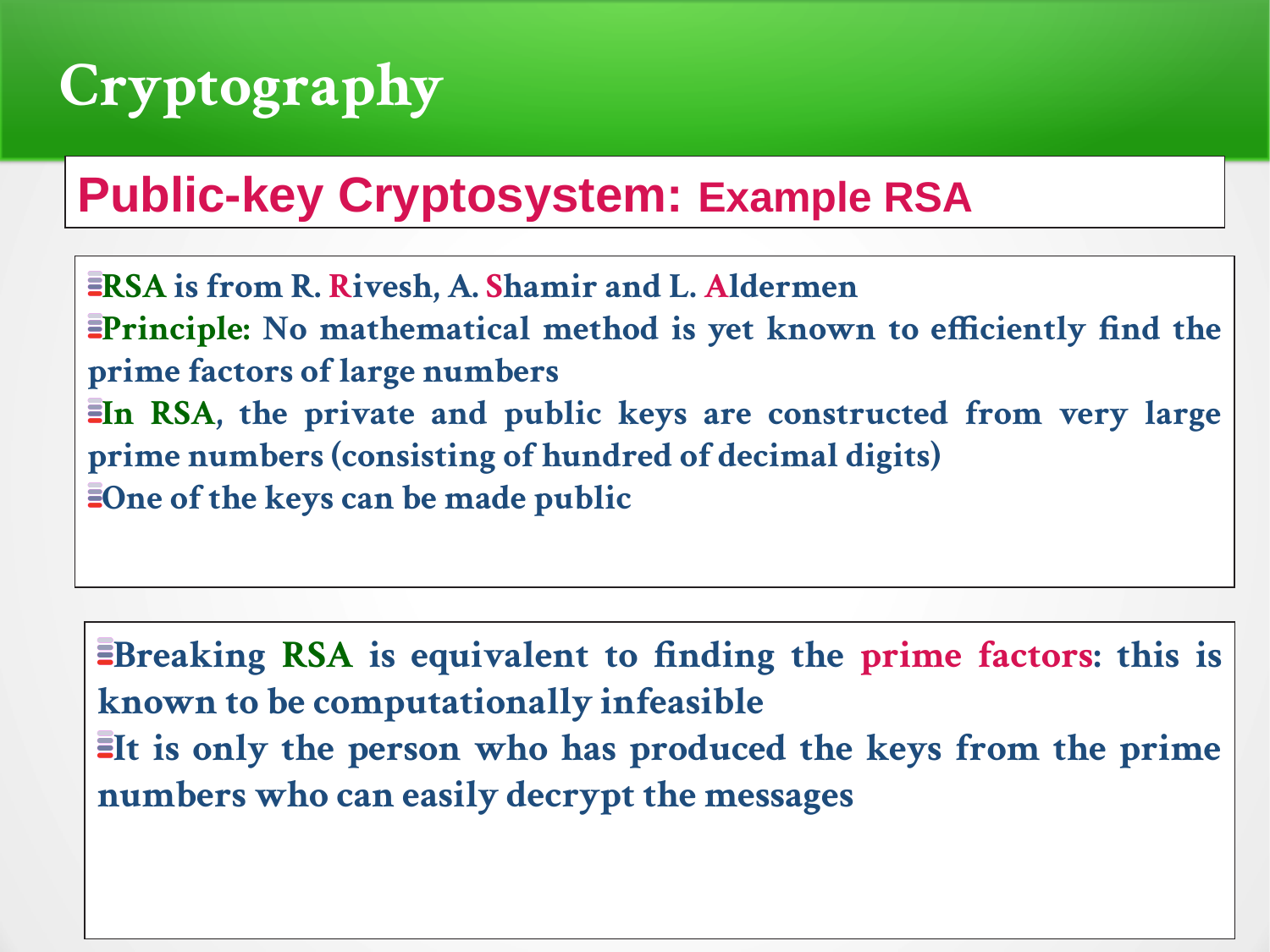

Cryptography
Public-key Cryptosystem: Example RSA
RSA is from R. Rivesh, A. Shamir and L. Aldermen
Principle: No mathematical method is yet known to efficiently find the prime factors of large numbers
In RSA, the private and public keys are constructed from very large prime numbers (consisting of hundred of decimal digits)
One of the keys can be made public
Breaking RSA is equivalent to finding the prime factors: this is known to be computationally infeasible
It is only the person who has produced the keys from the prime numbers who can easily decrypt the messages